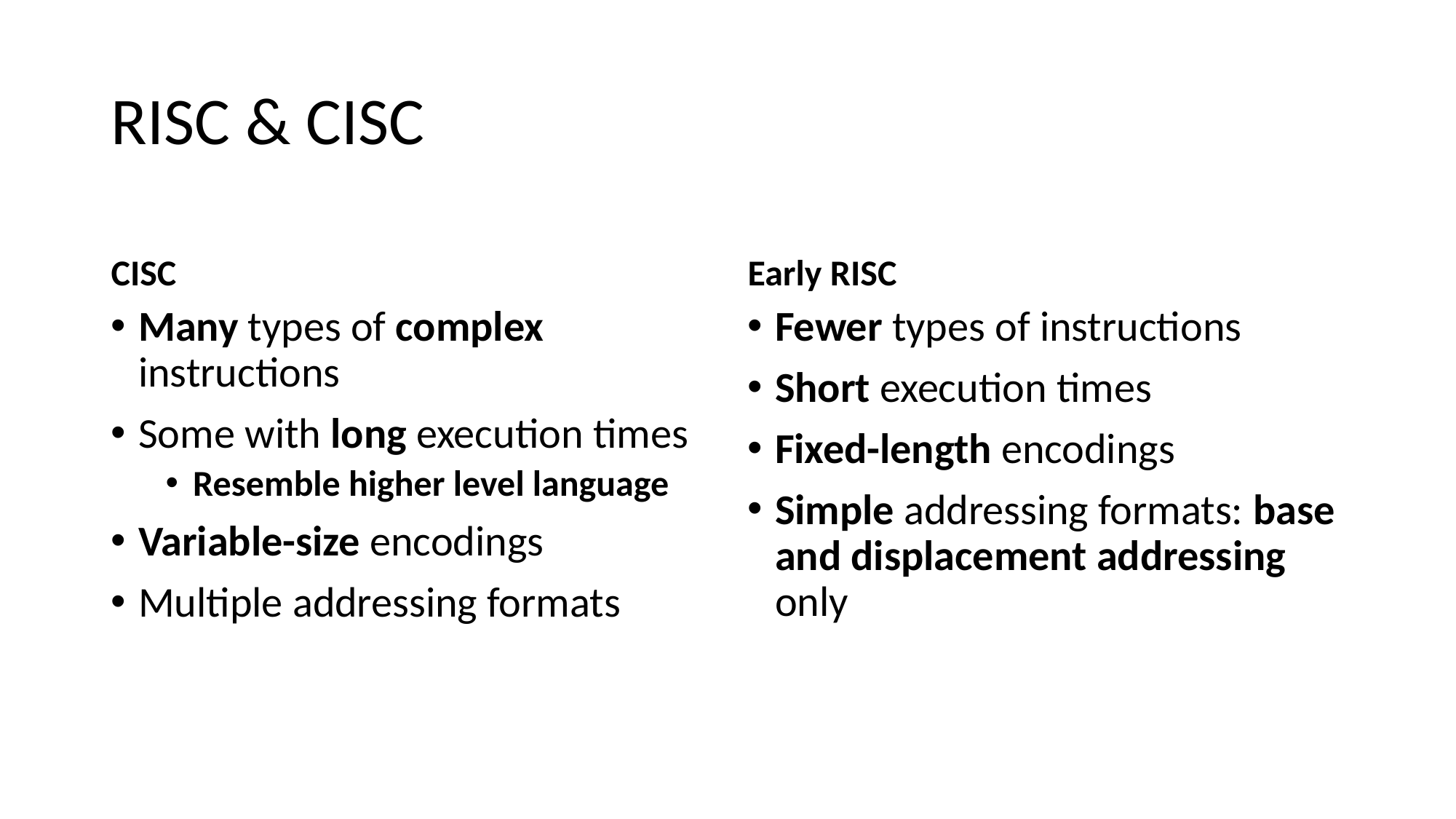

# RISC & CISC
CISC
Early RISC
Many types of complex instructions
Some with long execution times
Resemble higher level language
Variable-size encodings
Multiple addressing formats
Fewer types of instructions
Short execution times
Fixed-length encodings
Simple addressing formats: base and displacement addressing only